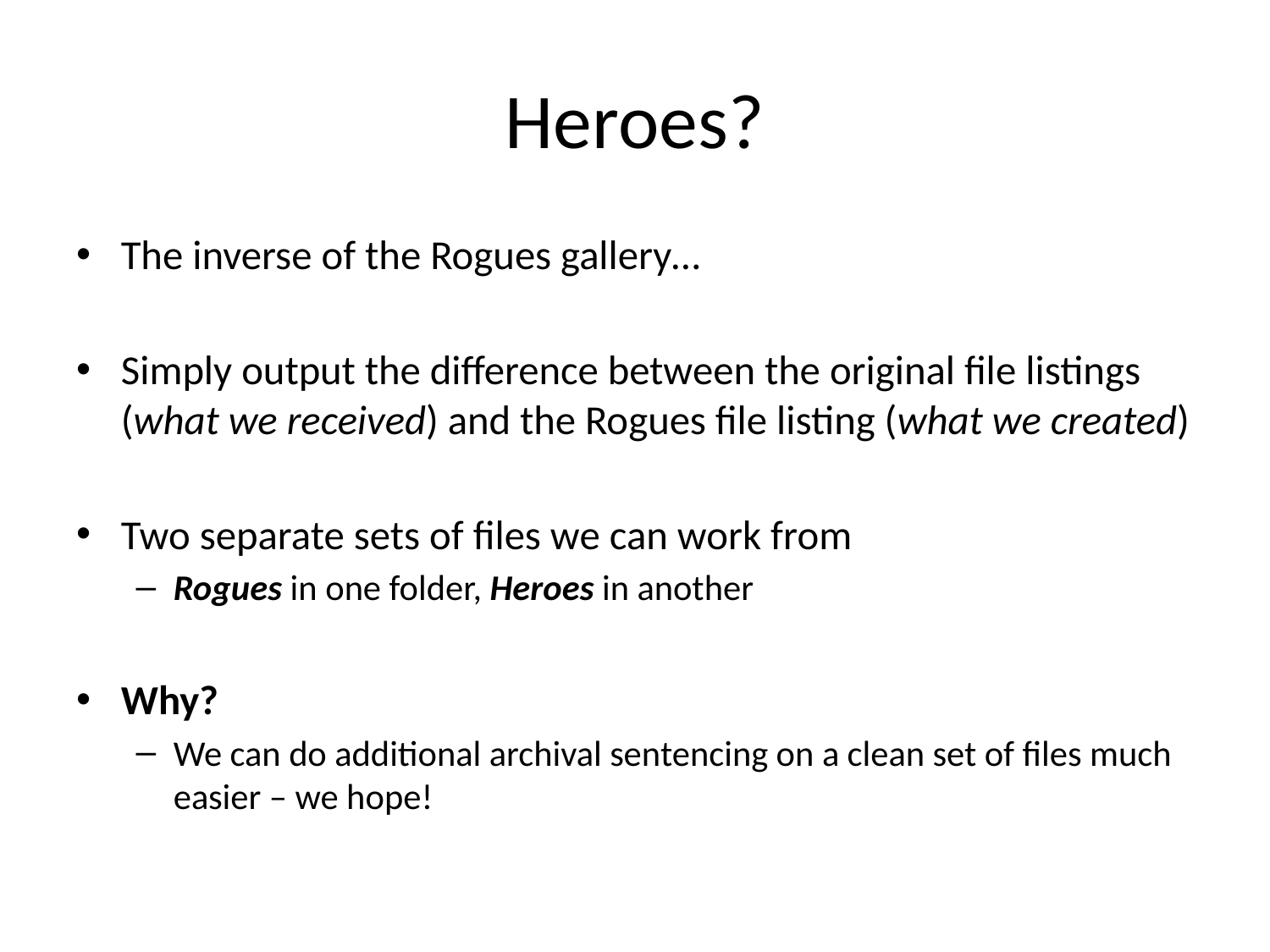

# Heroes?
The inverse of the Rogues gallery…

Simply output the difference between the original file listings (what we received) and the Rogues file listing (what we created)

Two separate sets of files we can work from
Rogues in one folder, Heroes in another

Why?
We can do additional archival sentencing on a clean set of files much easier – we hope!